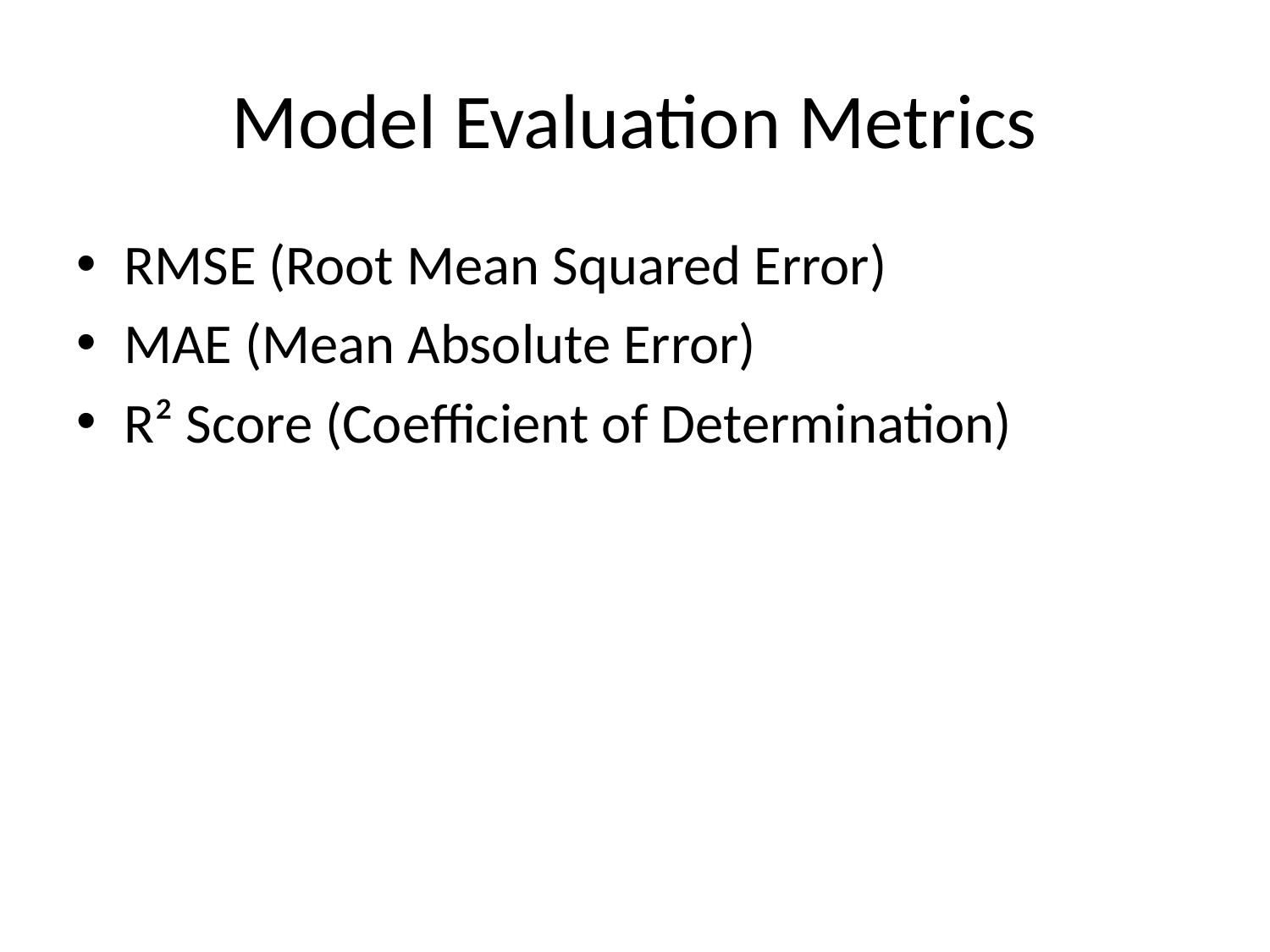

# Model Evaluation Metrics
RMSE (Root Mean Squared Error)
MAE (Mean Absolute Error)
R² Score (Coefficient of Determination)